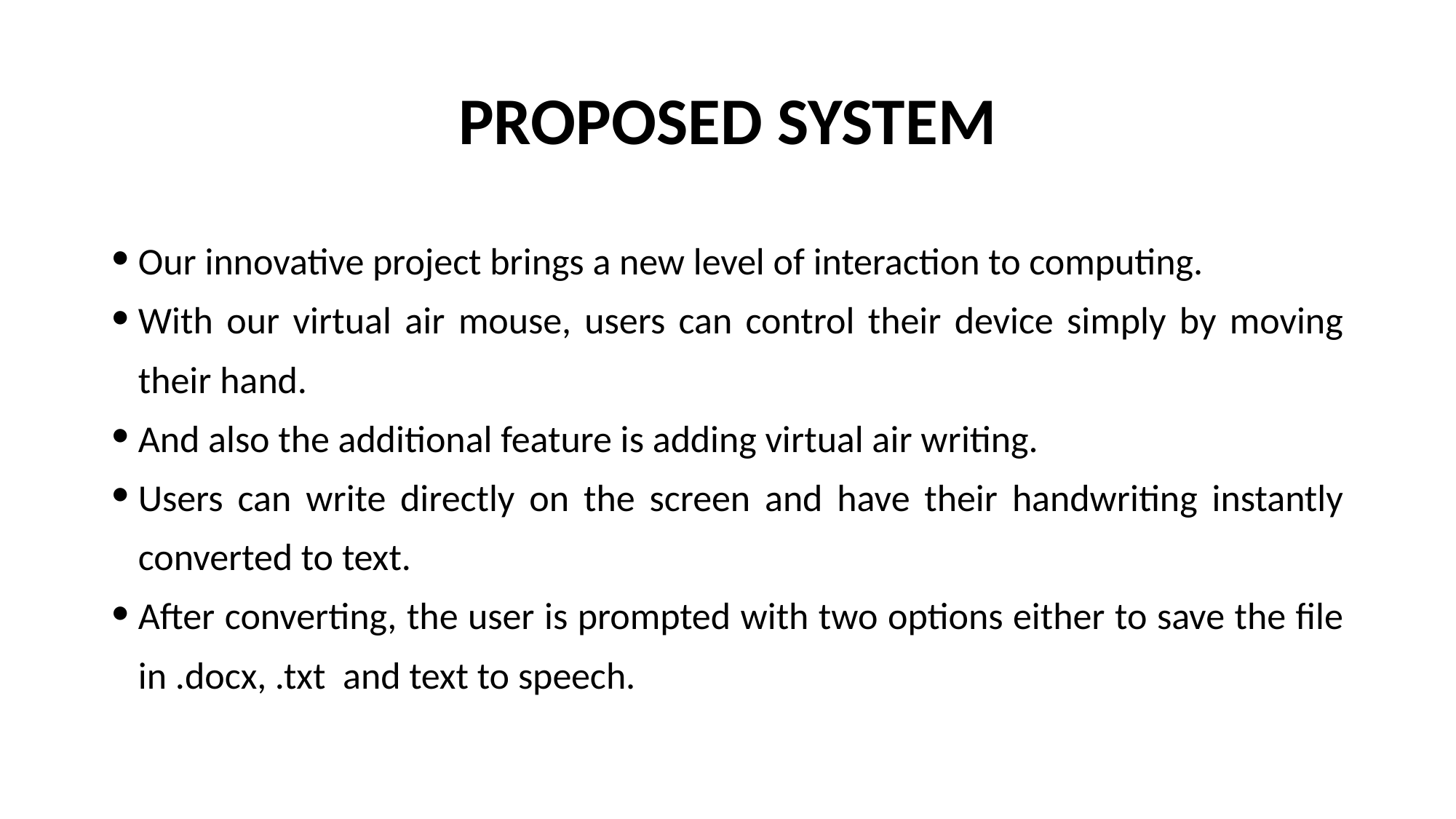

# PROPOSED SYSTEM
Our innovative project brings a new level of interaction to computing.
With our virtual air mouse, users can control their device simply by moving their hand.
And also the additional feature is adding virtual air writing.
Users can write directly on the screen and have their handwriting instantly converted to text.
After converting, the user is prompted with two options either to save the file in .docx, .txt  and text to speech.